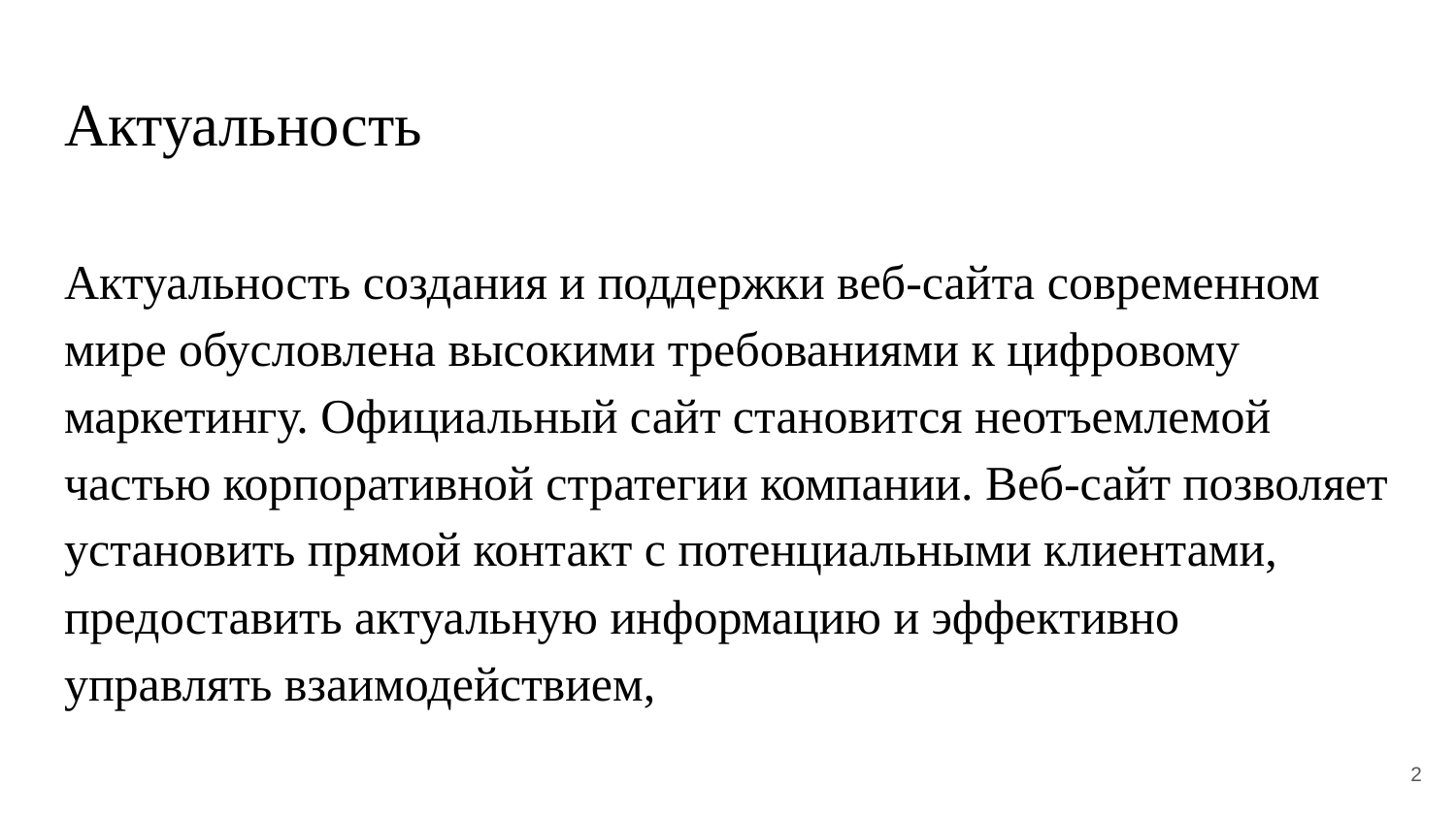

# Актуальность
Актуальность создания и поддержки веб-сайта современном мире обусловлена высокими требованиями к цифровому маркетингу. Официальный сайт становится неотъемлемой частью корпоративной стратегии компании. Веб-сайт позволяет установить прямой контакт с потенциальными клиентами, предоставить актуальную информацию и эффективно управлять взаимодействием,

2